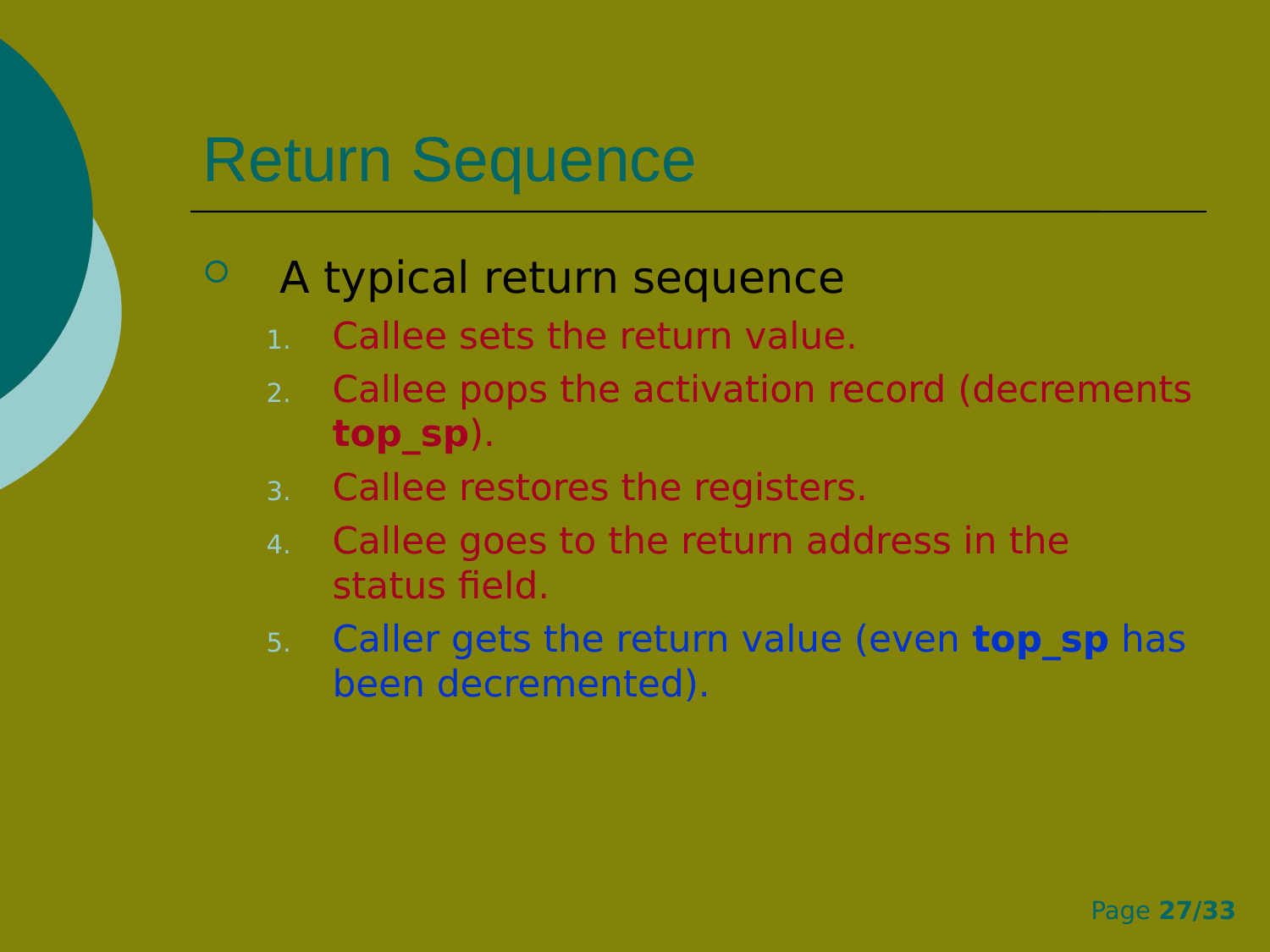

# Return Sequence
A typical return sequence
Callee sets the return value.
Callee pops the activation record (decrements top_sp).
Callee restores the registers.
Callee goes to the return address in the status field.
Caller gets the return value (even top_sp has been decremented).